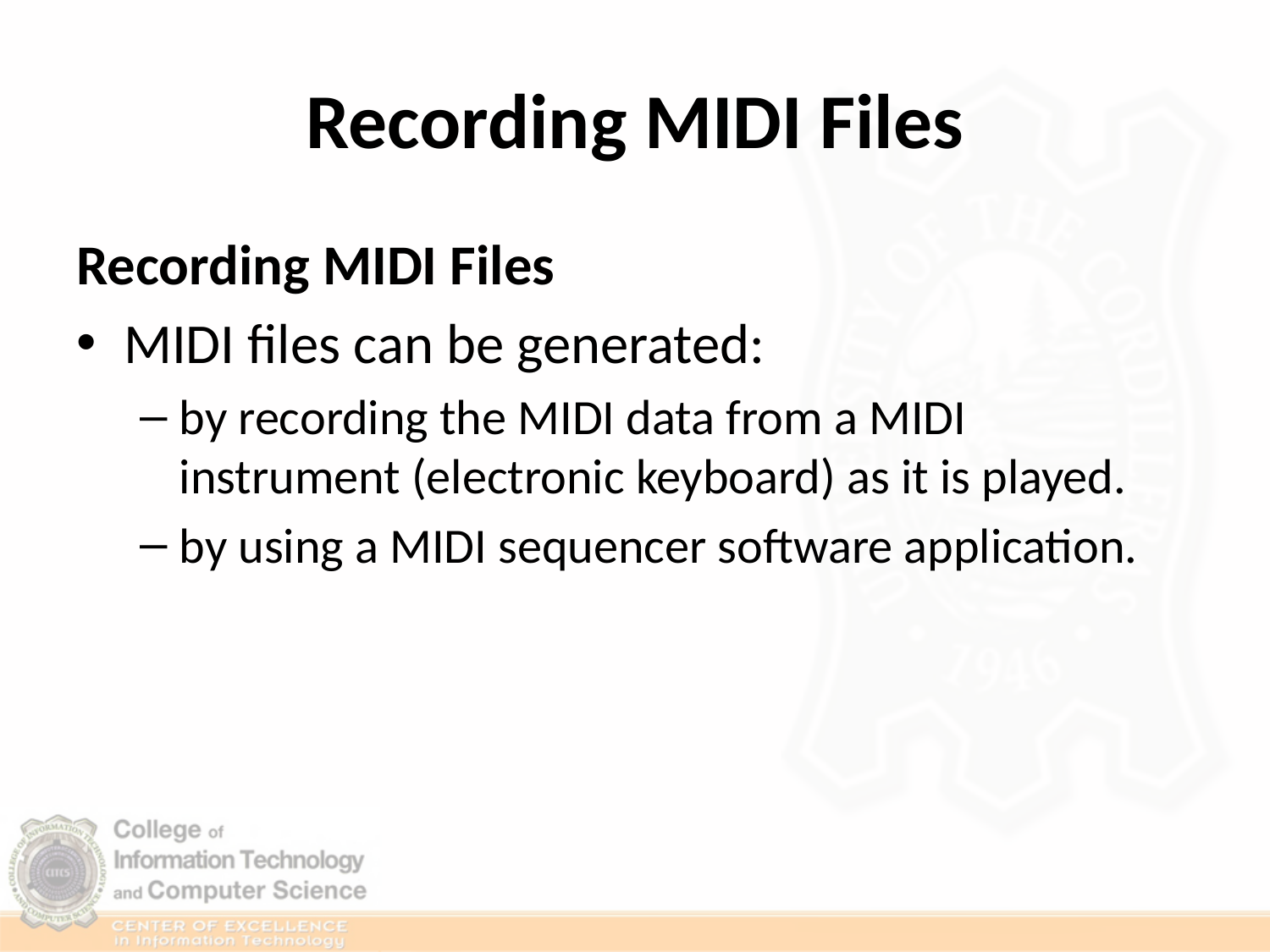

# Recording MIDI Files
Recording MIDI Files
MIDI files can be generated:
by recording the MIDI data from a MIDI  instrument (electronic keyboard) as it is played.
by using a MIDI sequencer software application.